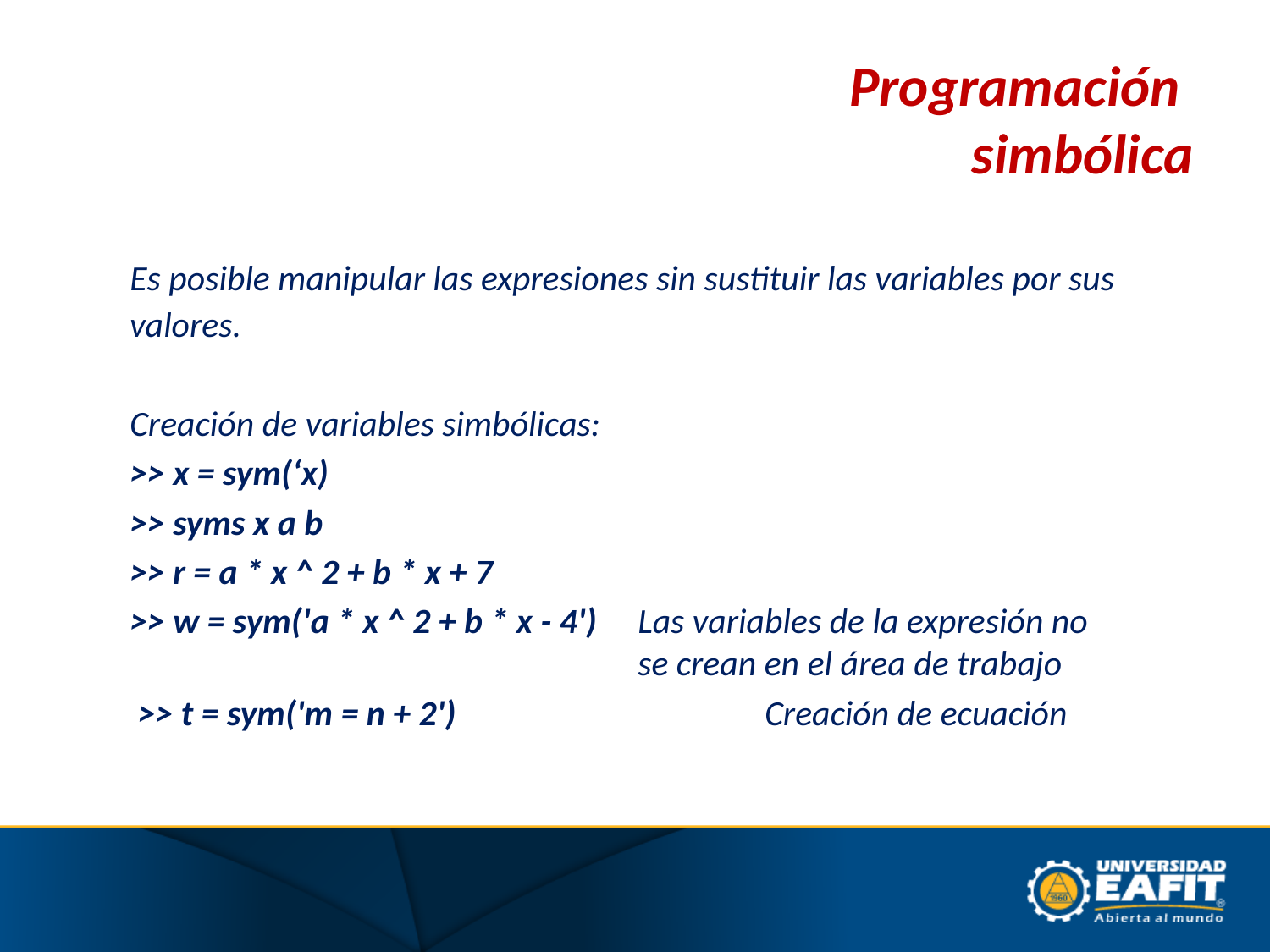

# Programación simbólica
	Es posible manipular las expresiones sin sustituir las variables por sus valores.

	Creación de variables simbólicas:
	>> x = sym(‘x)
	>> syms x a b
	>> r = a * x ^ 2 + b * x + 7
 	>> w = sym('a * x ^ 2 + b * x - 4')	Las variables de la expresión no 					se crean en el área de trabajo
	 >> t = sym('m = n + 2')			Creación de ecuación